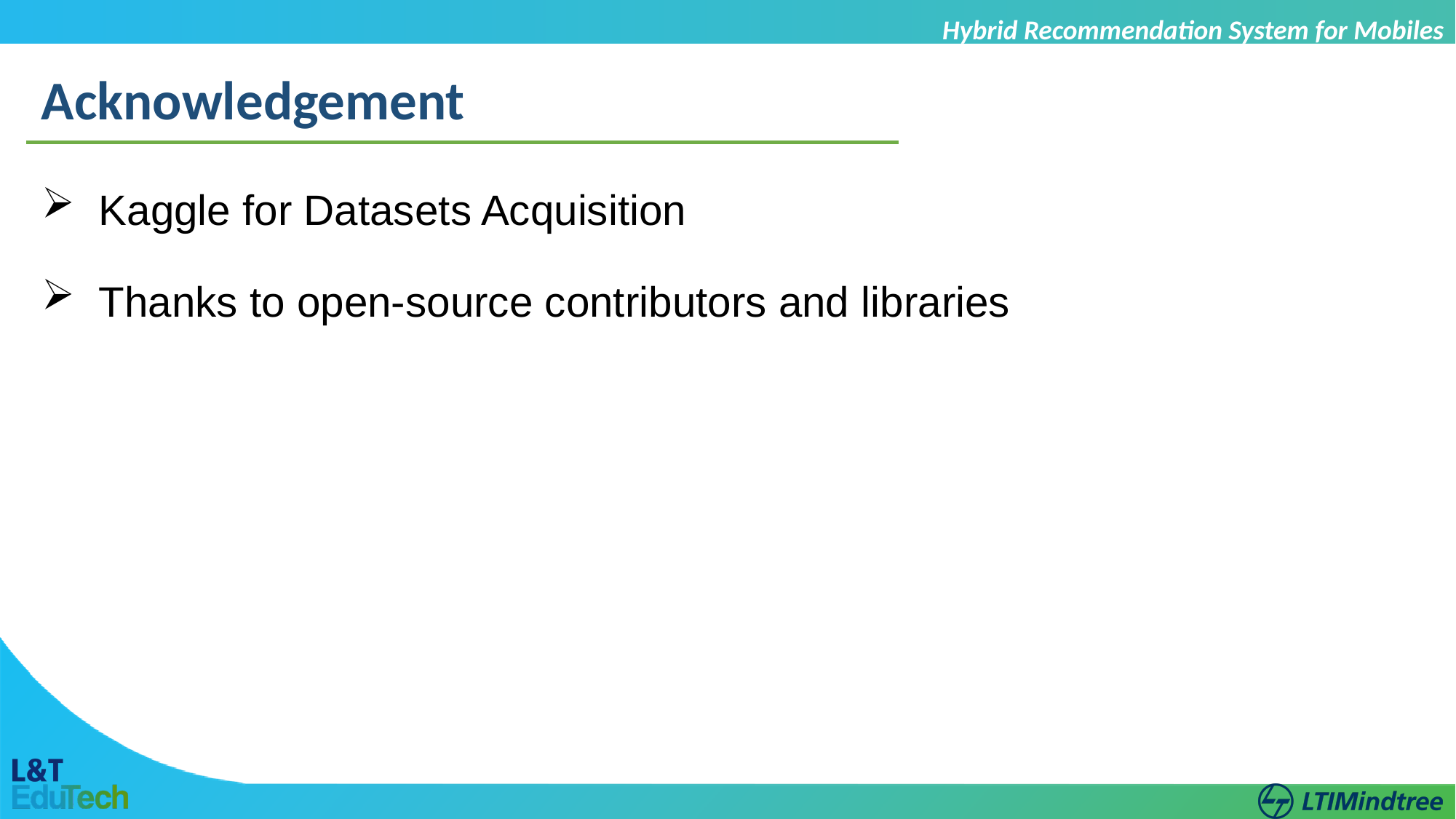

Hybrid Recommendation System for Mobiles

Acknowledgement
  Kaggle for Datasets Acquisition
  Thanks to open-source contributors and libraries